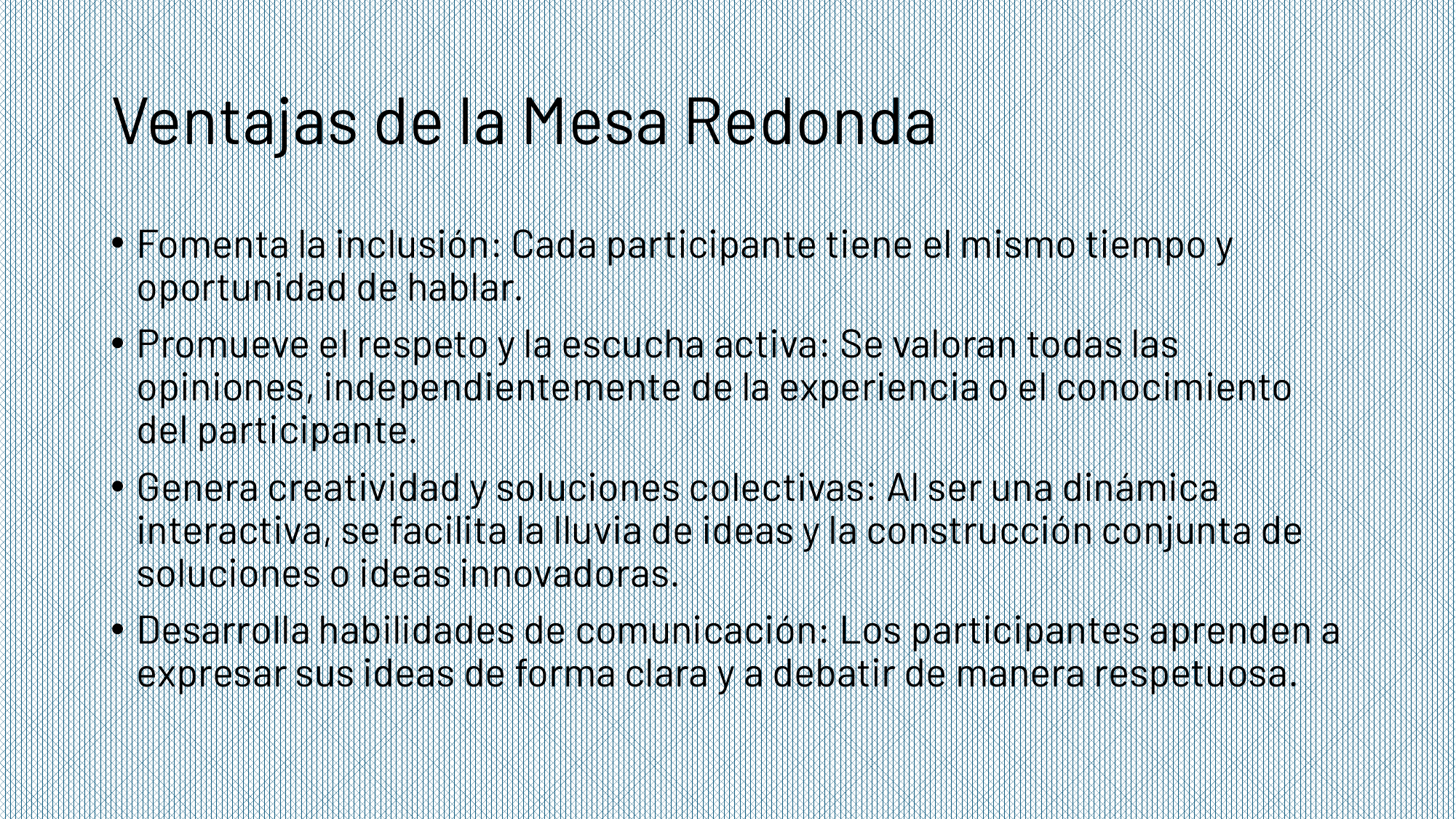

# Ventajas de la Mesa Redonda
Fomenta la inclusión: Cada participante tiene el mismo tiempo y oportunidad de hablar.
Promueve el respeto y la escucha activa: Se valoran todas las opiniones, independientemente de la experiencia o el conocimiento del participante.
Genera creatividad y soluciones colectivas: Al ser una dinámica interactiva, se facilita la lluvia de ideas y la construcción conjunta de soluciones o ideas innovadoras.
Desarrolla habilidades de comunicación: Los participantes aprenden a expresar sus ideas de forma clara y a debatir de manera respetuosa.